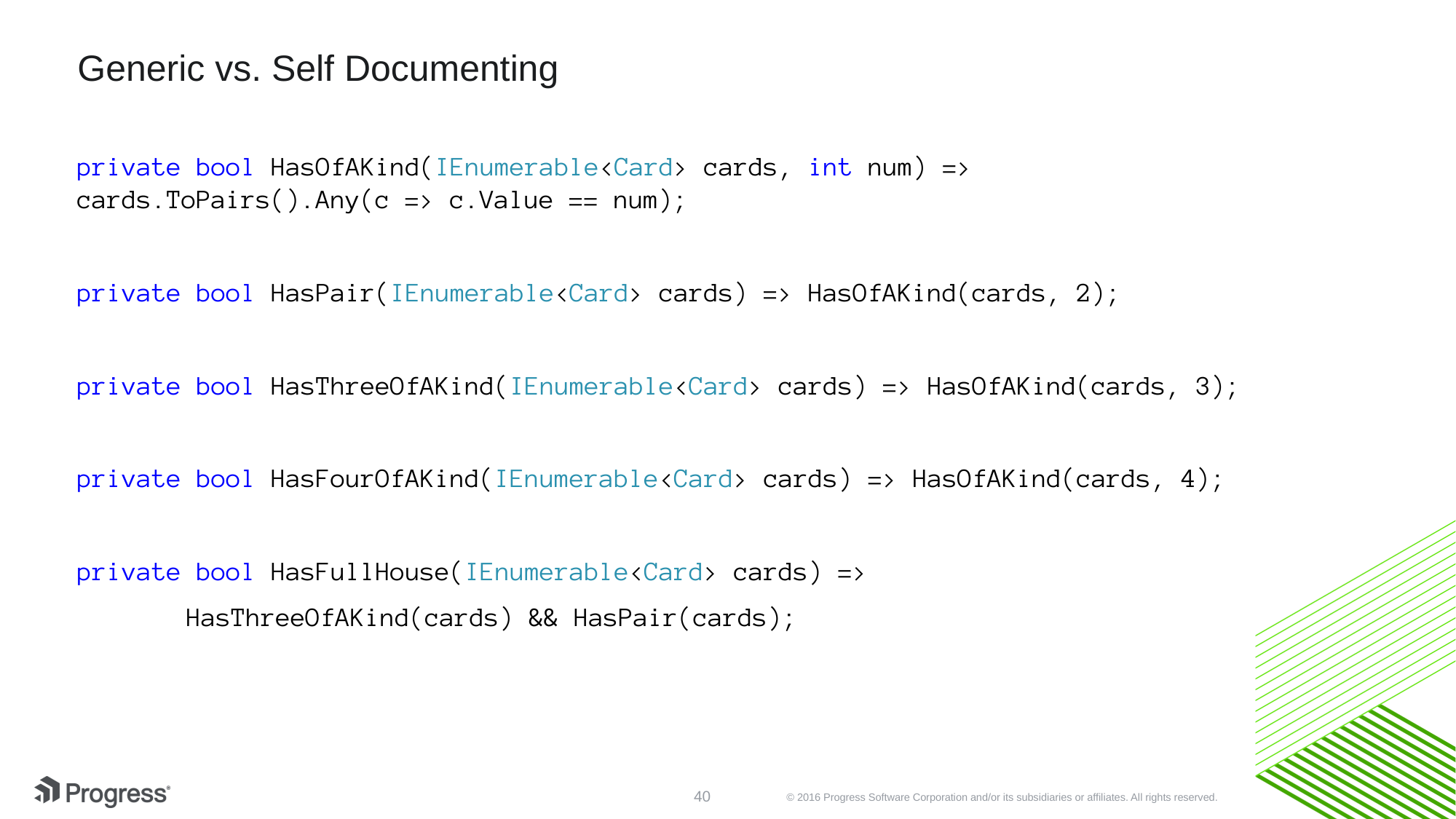

# Generic vs. Self Documenting
private bool HasOfAKind(IEnumerable<Card> cards, int num) => 	cards.ToPairs().Any(c => c.Value == num);

private bool HasPair(IEnumerable<Card> cards) => HasOfAKind(cards, 2);

private bool HasThreeOfAKind(IEnumerable<Card> cards) => HasOfAKind(cards, 3);

private bool HasFourOfAKind(IEnumerable<Card> cards) => HasOfAKind(cards, 4);

private bool HasFullHouse(IEnumerable<Card> cards) =>
	HasThreeOfAKind(cards) && HasPair(cards);